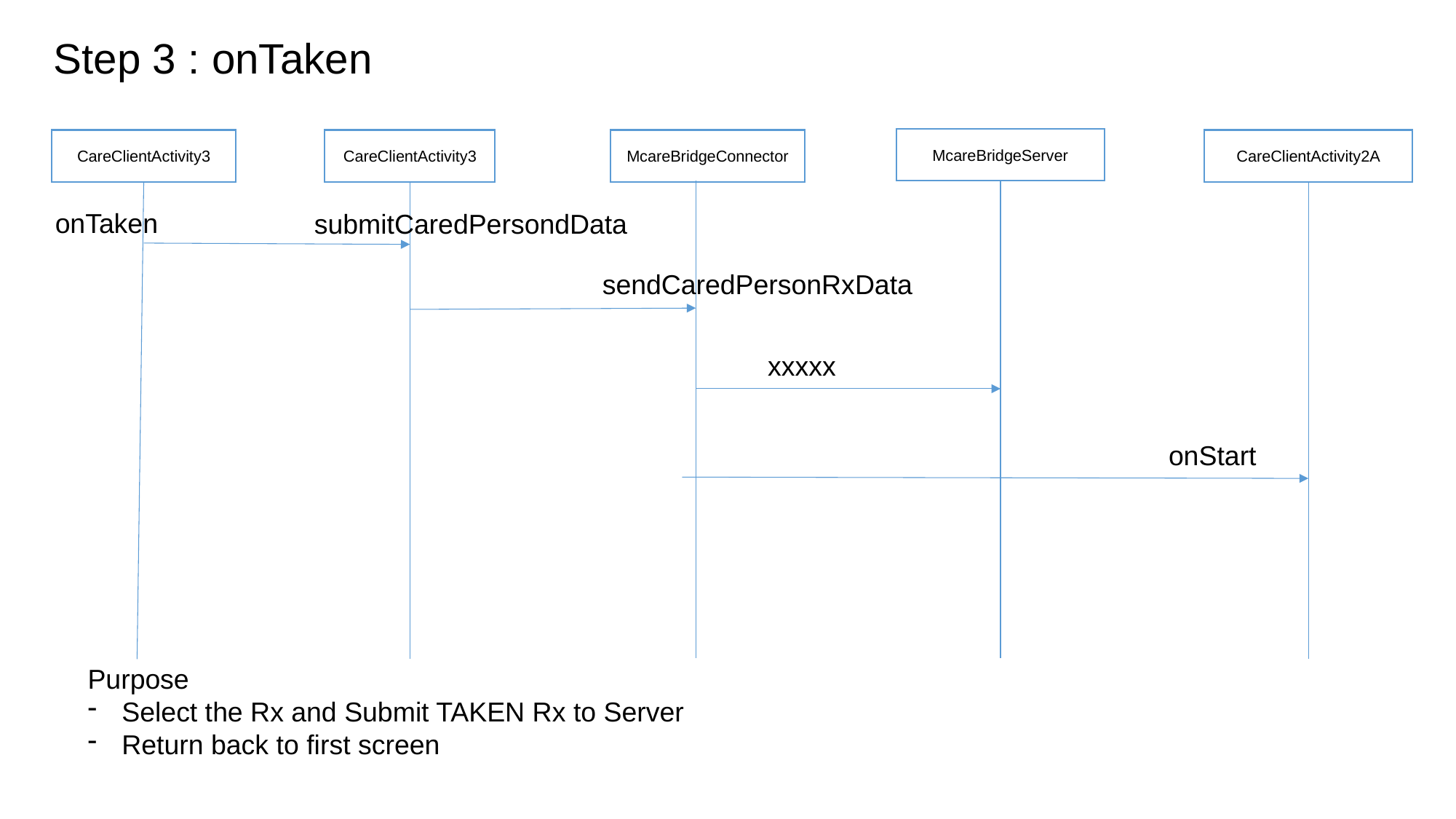

# Step 3 : onTaken
McareBridgeServer
CareClientActivity3
CareClientActivity3
McareBridgeConnector
CareClientActivity2A
onTaken
submitCaredPersondData
sendCaredPersonRxData
xxxxx
onStart
Purpose
Select the Rx and Submit TAKEN Rx to Server
Return back to first screen